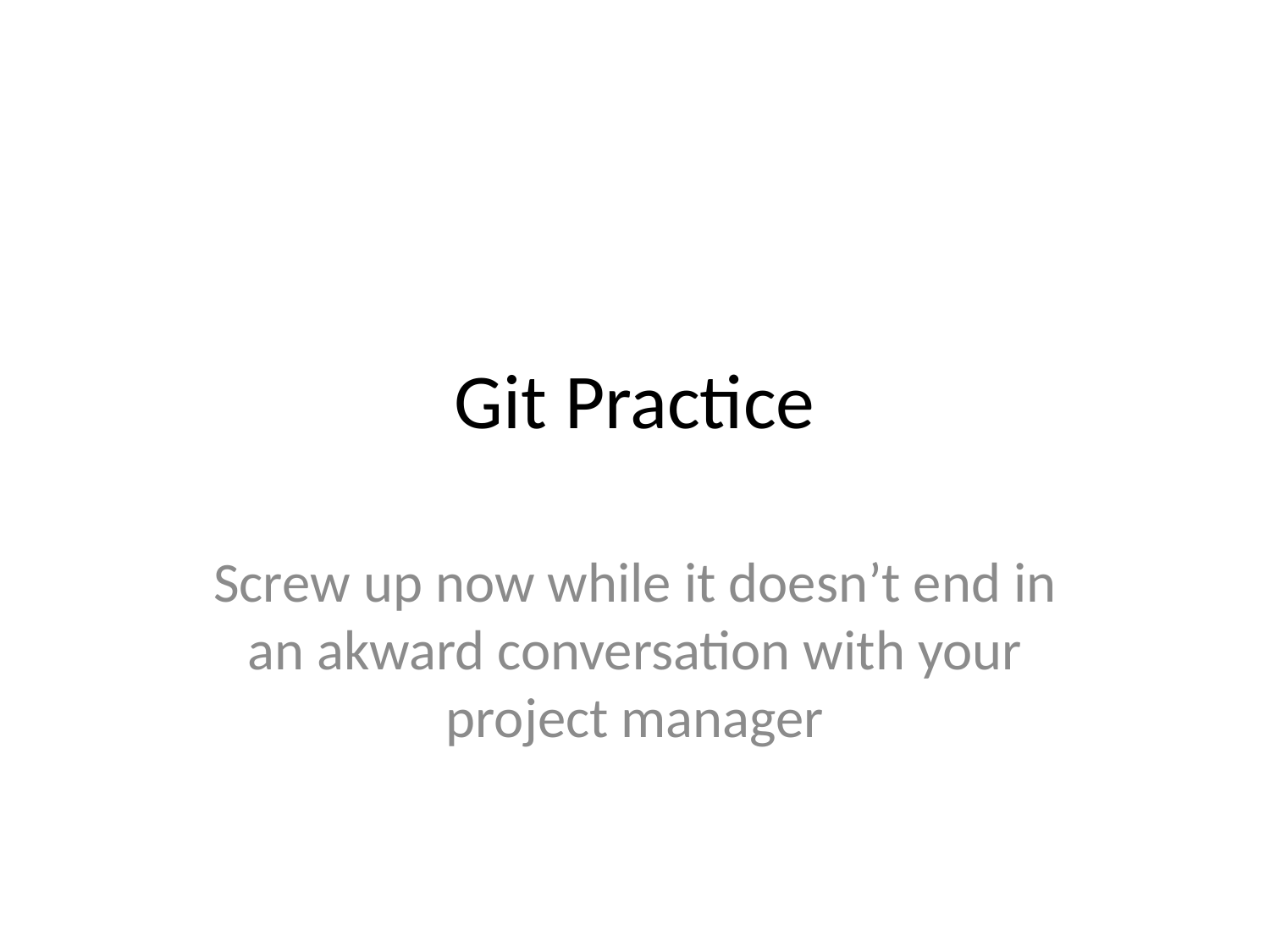

# Git Practice
Screw up now while it doesn’t end in an akward conversation with your project manager